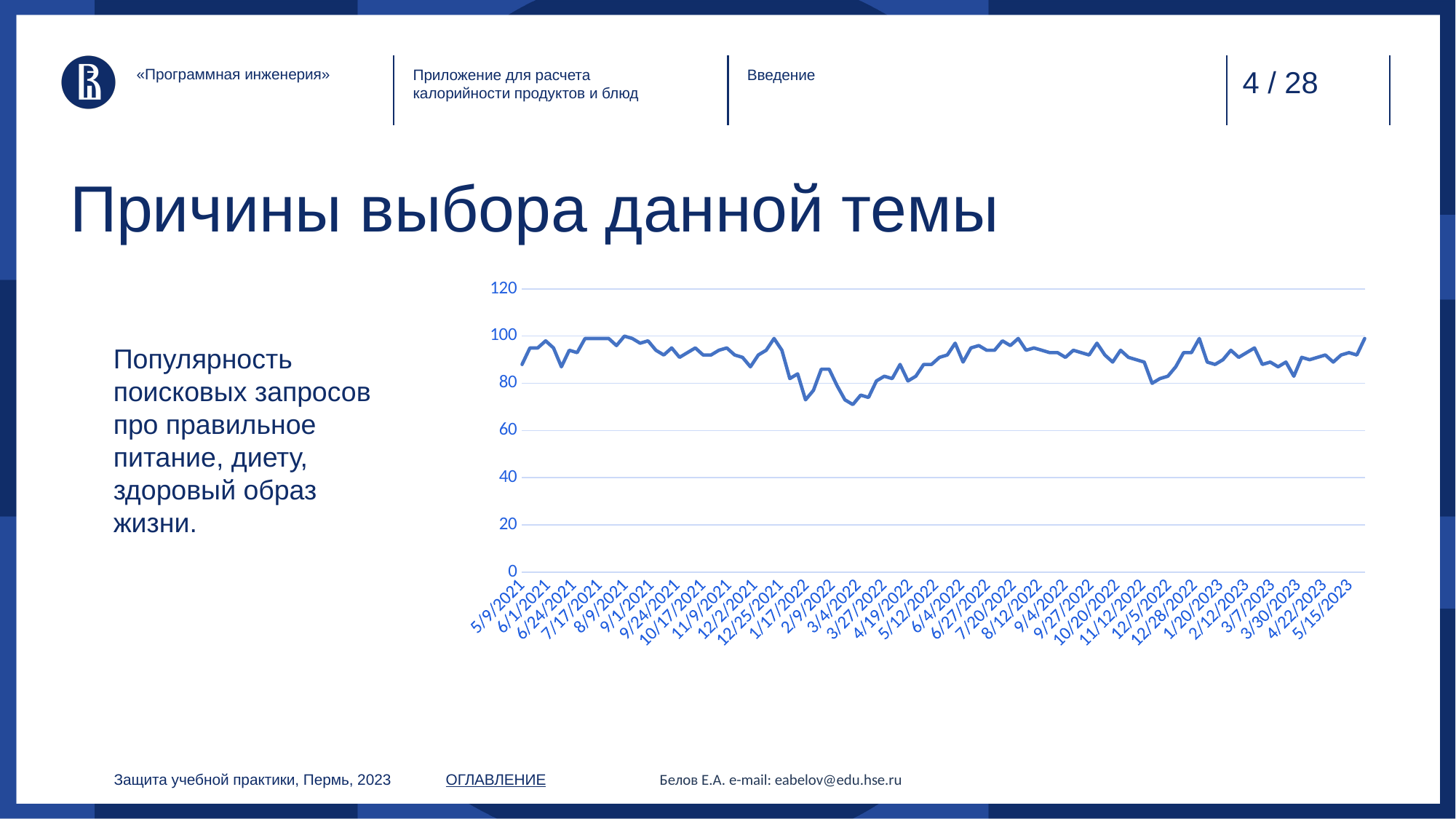

«Программная инженерия»

Приложение для расчета калорийности продуктов и блюд
Введение
# Причины выбора данной темы

### Chart

| Category | Ряд 1 |
|---|---|
| 44325 | 88.0 |
| 44332 | 95.0 |
| 44339 | 95.0 |
| 44346 | 98.0 |
| 44353 | 95.0 |
| 44360 | 87.0 |
| 44367 | 94.0 |
| 44374 | 93.0 |
| 44381 | 99.0 |
| 44388 | 99.0 |
| 44395 | 99.0 |
| 44402 | 99.0 |
| 44409 | 96.0 |
| 44416 | 100.0 |
| 44423 | 99.0 |
| 44430 | 97.0 |
| 44437 | 98.0 |
| 44444 | 94.0 |
| 44451 | 92.0 |
| 44458 | 95.0 |
| 44465 | 91.0 |
| 44472 | 93.0 |
| 44479 | 95.0 |
| 44486 | 92.0 |
| 44493 | 92.0 |
| 44500 | 94.0 |
| 44507 | 95.0 |
| 44514 | 92.0 |
| 44521 | 91.0 |
| 44528 | 87.0 |
| 44535 | 92.0 |
| 44542 | 94.0 |
| 44549 | 99.0 |
| 44556 | 94.0 |
| 44563 | 82.0 |
| 44570 | 84.0 |
| 44577 | 73.0 |
| 44584 | 77.0 |
| 44591 | 86.0 |
| 44598 | 86.0 |
| 44605 | 79.0 |
| 44612 | 73.0 |
| 44619 | 71.0 |
| 44626 | 75.0 |
| 44633 | 74.0 |
| 44640 | 81.0 |
| 44647 | 83.0 |
| 44654 | 82.0 |
| 44661 | 88.0 |
| 44668 | 81.0 |
| 44675 | 83.0 |
| 44682 | 88.0 |
| 44689 | 88.0 |
| 44696 | 91.0 |
| 44703 | 92.0 |
| 44710 | 97.0 |
| 44717 | 89.0 |
| 44724 | 95.0 |
| 44731 | 96.0 |
| 44738 | 94.0 |
| 44745 | 94.0 |
| 44752 | 98.0 |
| 44759 | 96.0 |
| 44766 | 99.0 |
| 44773 | 94.0 |
| 44780 | 95.0 |
| 44787 | 94.0 |
| 44794 | 93.0 |
| 44801 | 93.0 |
| 44808 | 91.0 |
| 44815 | 94.0 |
| 44822 | 93.0 |
| 44829 | 92.0 |
| 44836 | 97.0 |
| 44843 | 92.0 |
| 44850 | 89.0 |
| 44857 | 94.0 |
| 44864 | 91.0 |
| 44871 | 90.0 |
| 44878 | 89.0 |
| 44885 | 80.0 |
| 44892 | 82.0 |
| 44899 | 83.0 |
| 44906 | 87.0 |
| 44913 | 93.0 |
| 44920 | 93.0 |
| 44927 | 99.0 |
| 44934 | 89.0 |
| 44941 | 88.0 |
| 44948 | 90.0 |
| 44955 | 94.0 |
| 44962 | 91.0 |
| 44969 | 93.0 |
| 44976 | 95.0 |
| 44983 | 88.0 |
| 44990 | 89.0 |
| 44997 | 87.0 |
| 45004 | 89.0 |
| 45011 | 83.0 |
| 45018 | 91.0 |
| 45025 | 90.0 |
| 45032 | 91.0 |
| 45039 | 92.0 |
| 45046 | 89.0 |
| 45053 | 92.0 |
| 45060 | 93.0 |
| 45067 | 92.0 |
| 45074 | 99.0 |
Популярность поисковых запросов про правильное питание, диету, здоровый образ жизни.
Защита учебной практики, Пермь, 2023	 ОГЛАВЛЕНИЕ 		Белов Е.А. e-mail: eabelov@edu.hse.ru